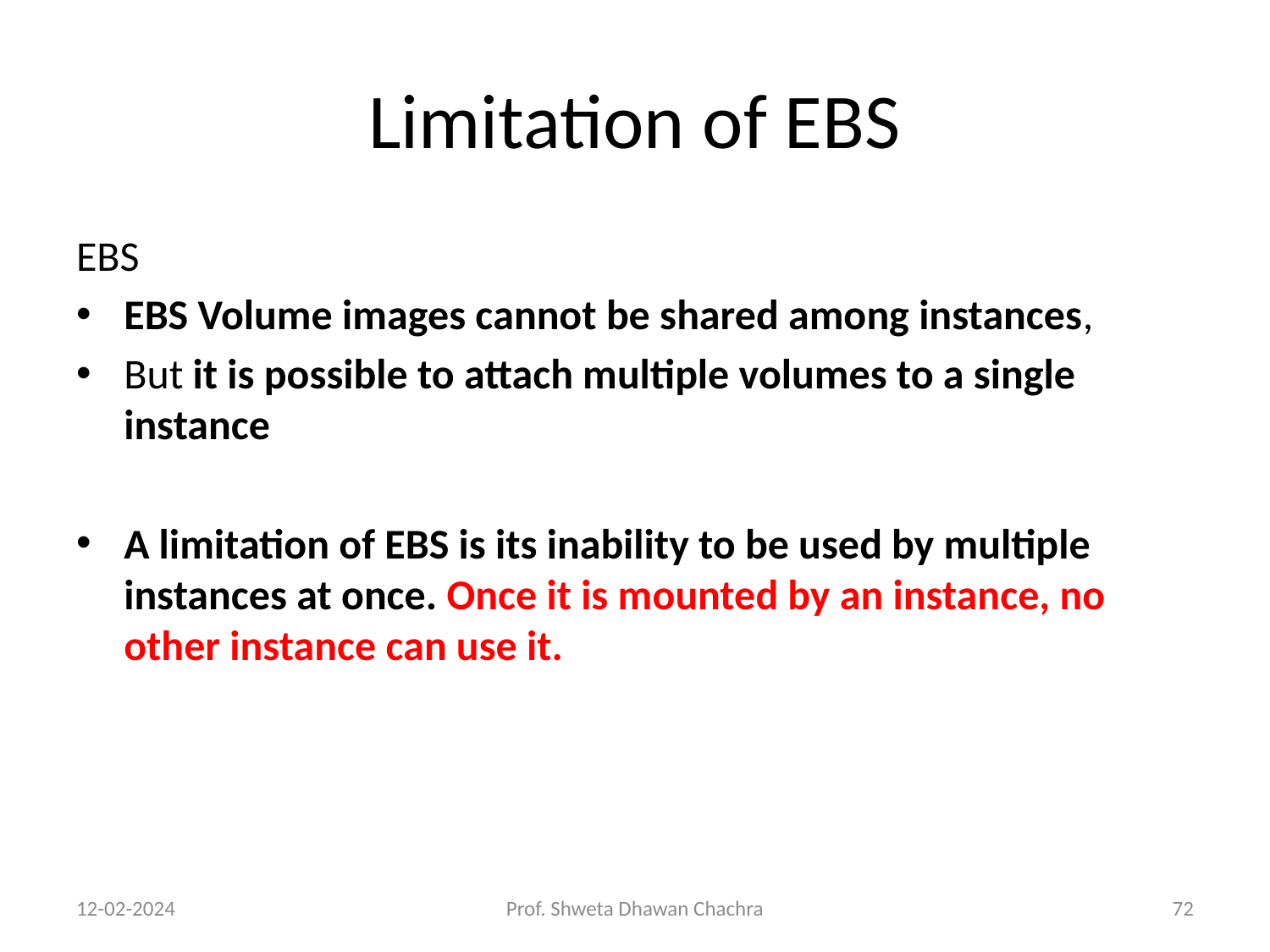

# Limitation of EBS
EBS
EBS Volume images cannot be shared among instances,
But it is possible to attach multiple volumes to a single instance

A limitation of EBS is its inability to be used by multiple instances at once. Once it is mounted by an instance, no other instance can use it.
12-02-2024
Prof. Shweta Dhawan Chachra
72